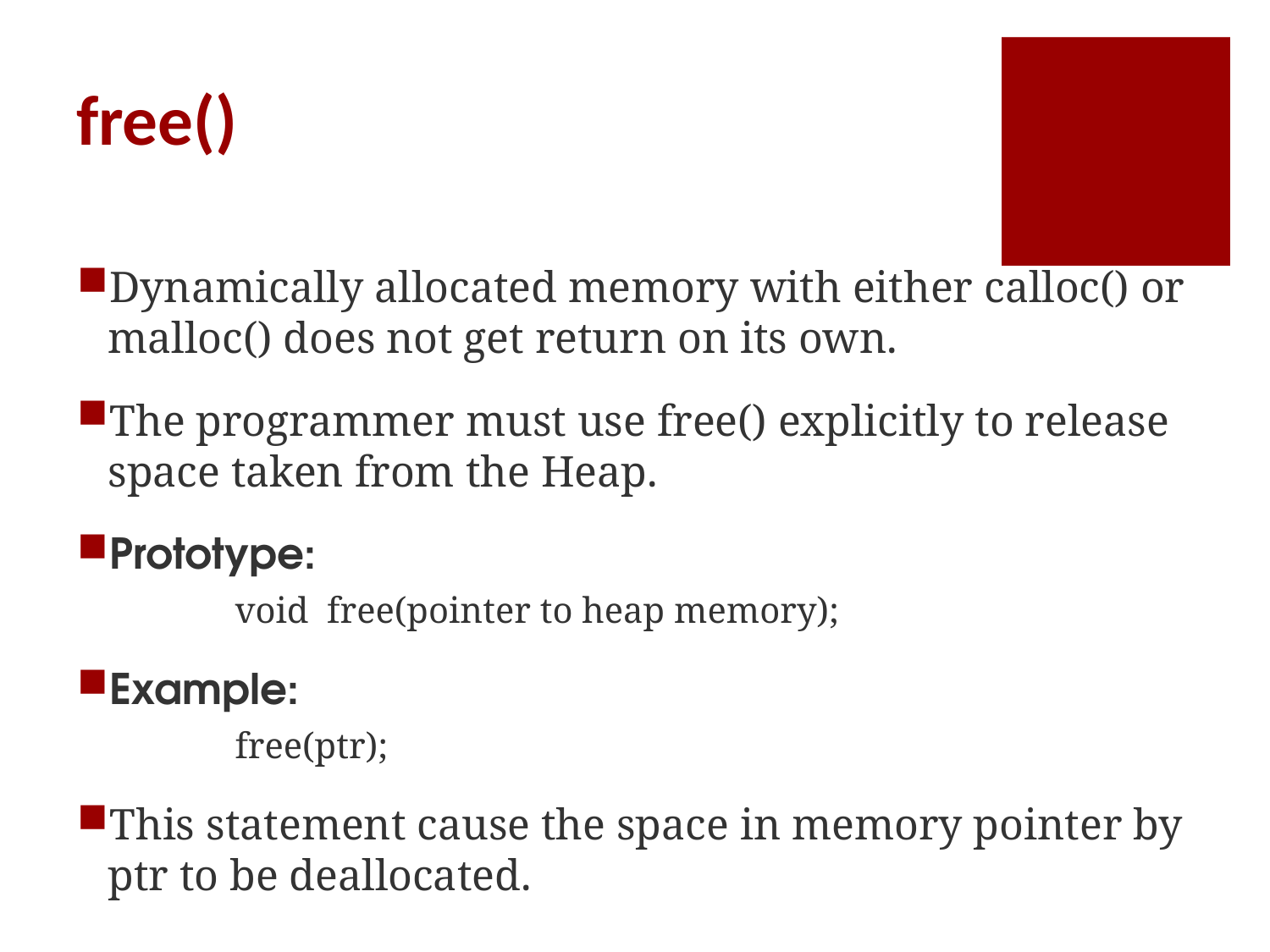

# free()
Dynamically allocated memory with either calloc() or malloc() does not get return on its own.
The programmer must use free() explicitly to release space taken from the Heap.
Prototype:
	void  free(pointer to heap memory);
Example:
	free(ptr);
This statement cause the space in memory pointer by ptr to be deallocated.